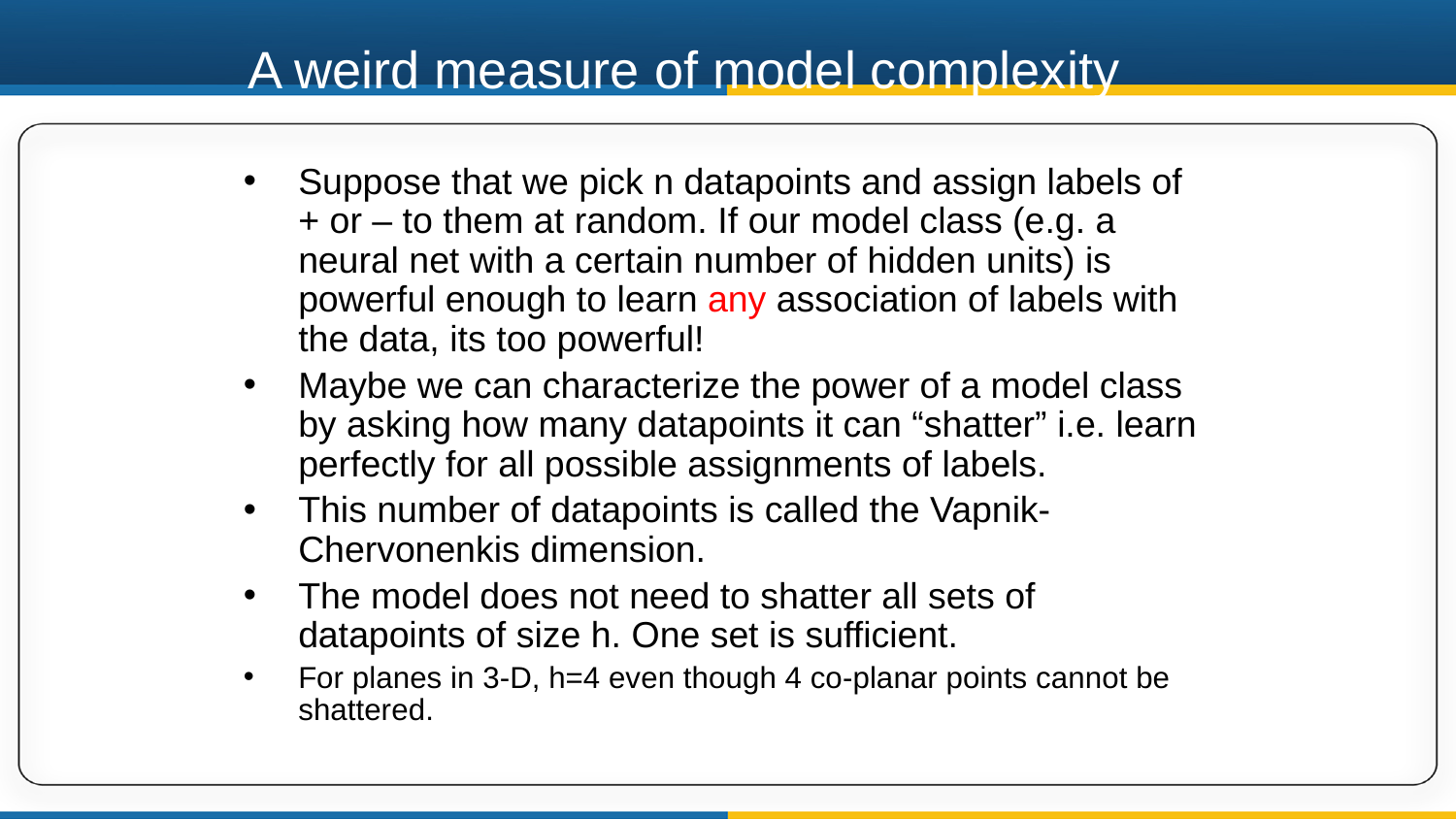

# A weird measure of model complexity
Suppose that we pick n datapoints and assign labels of + or – to them at random. If our model class (e.g. a neural net with a certain number of hidden units) is powerful enough to learn any association of labels with the data, its too powerful!
Maybe we can characterize the power of a model class by asking how many datapoints it can “shatter” i.e. learn perfectly for all possible assignments of labels.
This number of datapoints is called the Vapnik-Chervonenkis dimension.
The model does not need to shatter all sets of datapoints of size h. One set is sufficient.
For planes in 3-D, h=4 even though 4 co-planar points cannot be shattered.